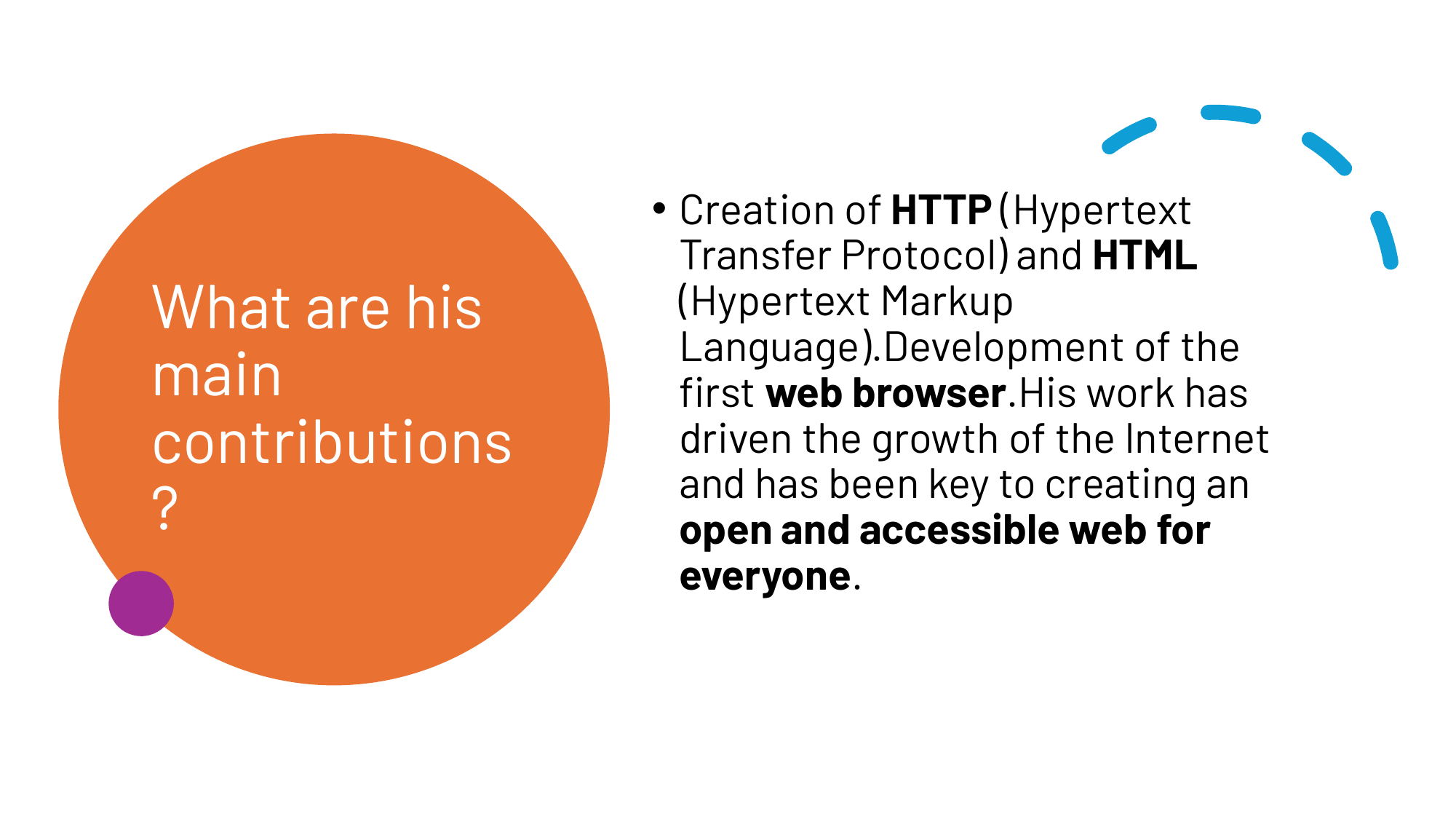

# What are his main contributions?
Creation of HTTP (Hypertext Transfer Protocol) and HTML (Hypertext Markup Language).Development of the first web browser.His work has driven the growth of the Internet and has been key to creating an open and accessible web for everyone.